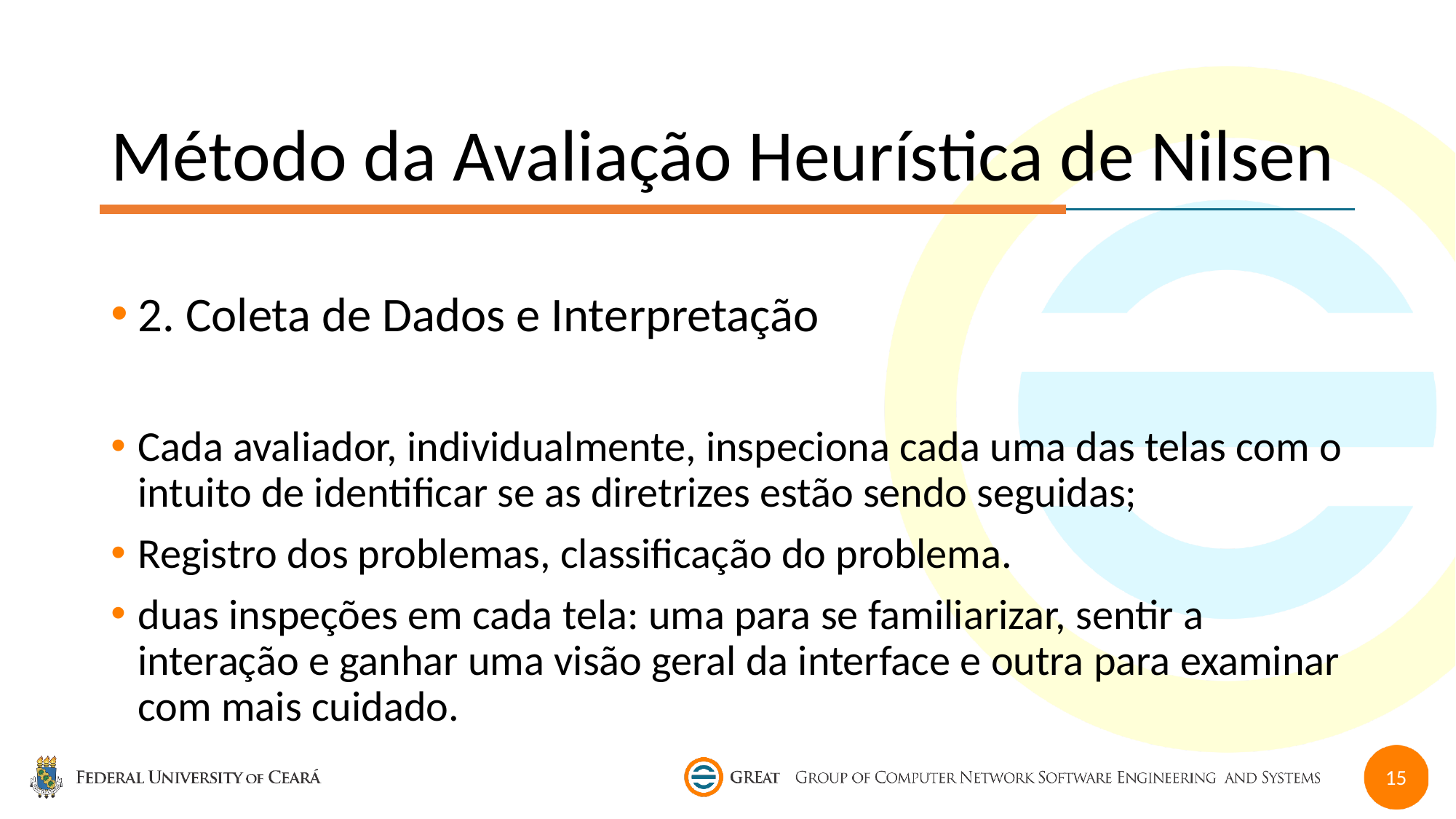

# Método da Avaliação Heurística de Nilsen

2. Coleta de Dados e Interpretação

Cada avaliador, individualmente, inspeciona cada uma das telas com o intuito de identificar se as diretrizes estão sendo seguidas;
Registro dos problemas, classificação do problema.
duas inspeções em cada tela: uma para se familiarizar, sentir a interação e ganhar uma visão geral da interface e outra para examinar com mais cuidado.
15